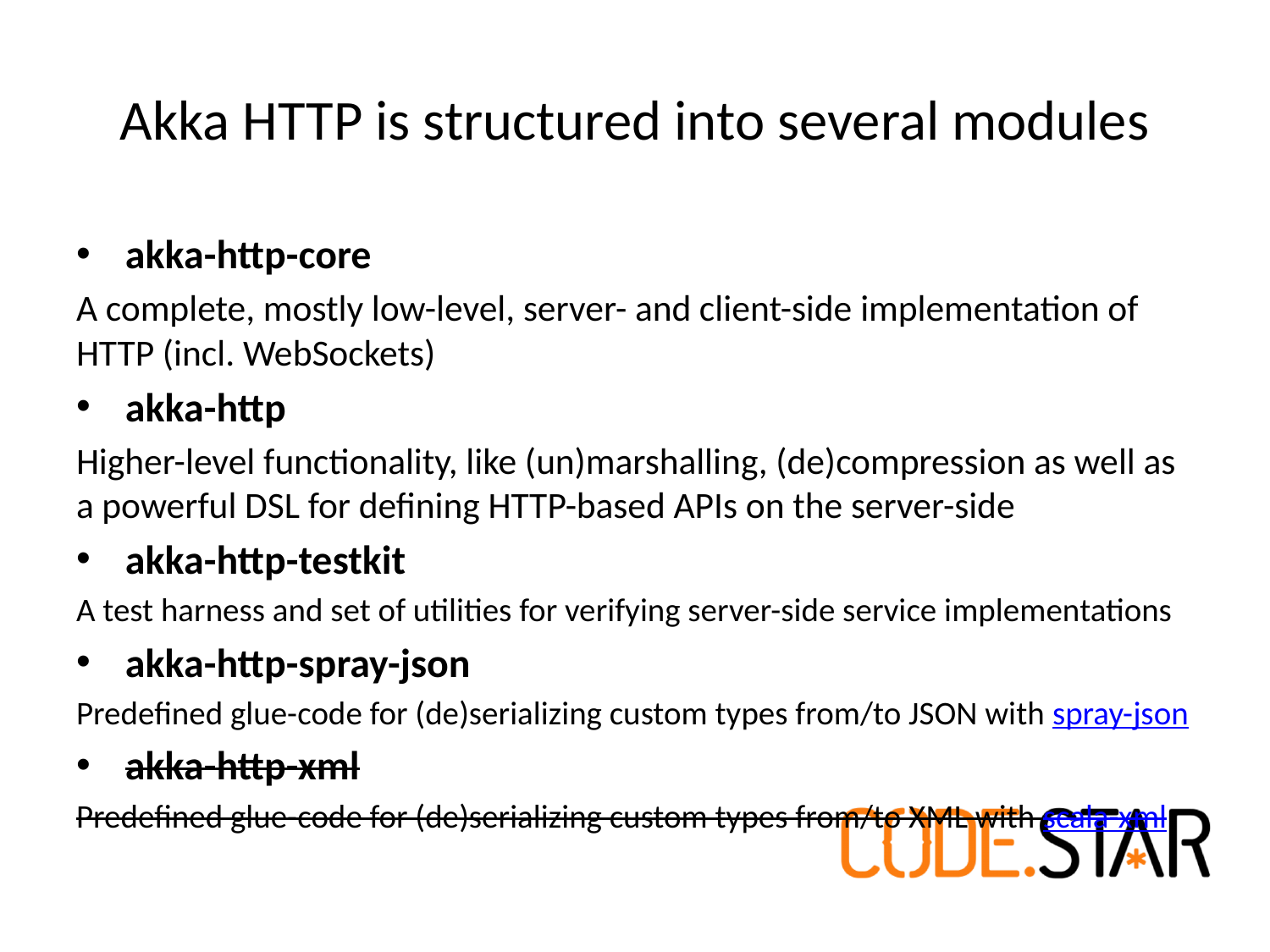

# Akka HTTP is structured into several modules
akka-http-core
A complete, mostly low-level, server- and client-side implementation of HTTP (incl. WebSockets)
akka-http
Higher-level functionality, like (un)marshalling, (de)compression as well as a powerful DSL for defining HTTP-based APIs on the server-side
akka-http-testkit
A test harness and set of utilities for verifying server-side service implementations
akka-http-spray-json
Predefined glue-code for (de)serializing custom types from/to JSON with spray-json
akka-http-xml
Predefined glue-code for (de)serializing custom types from/to XML with scala-xml